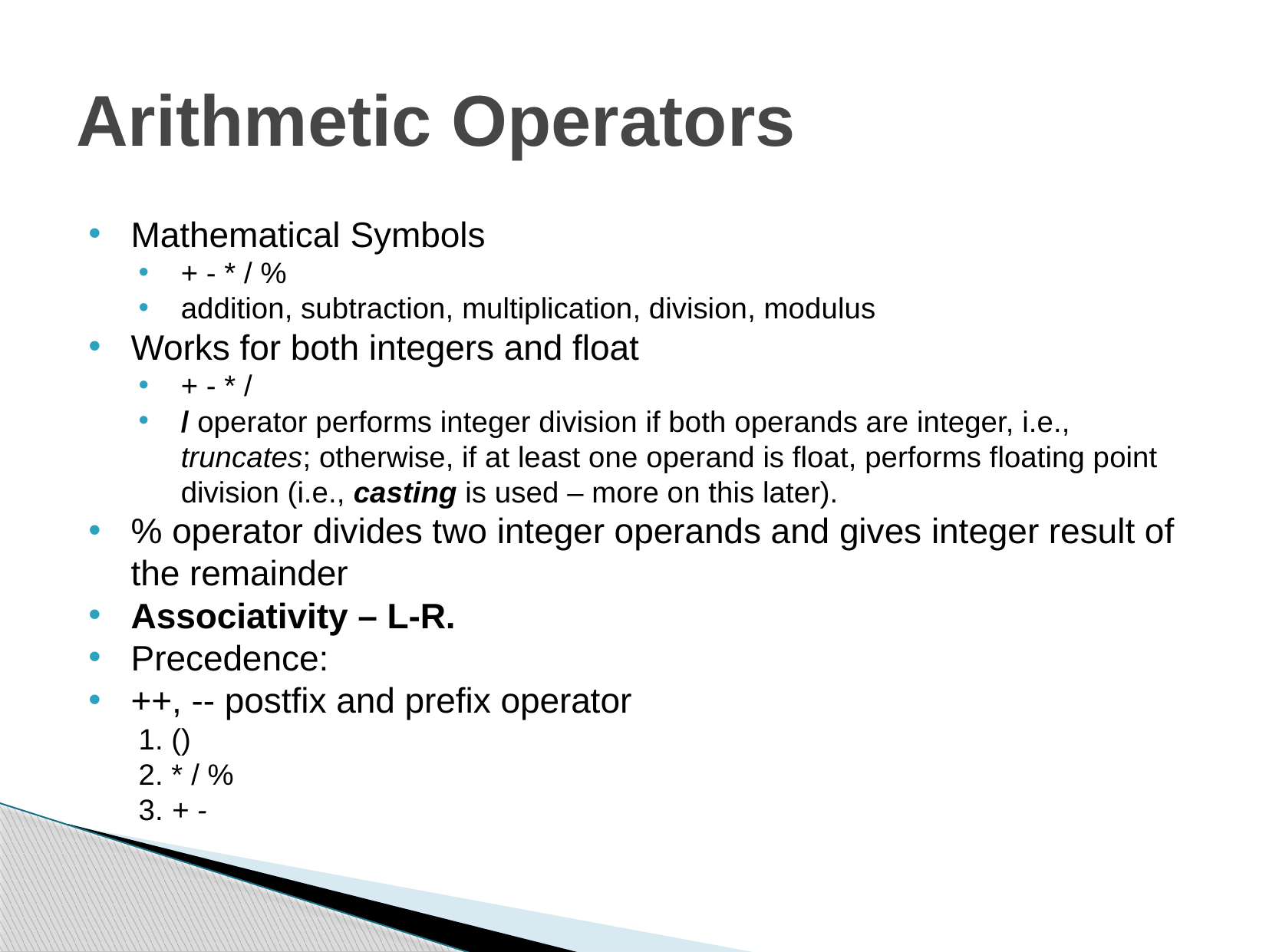

# Arithmetic Operators
Mathematical Symbols
+ - * / %
addition, subtraction, multiplication, division, modulus
Works for both integers and float
+ - * /
/ operator performs integer division if both operands are integer, i.e., truncates; otherwise, if at least one operand is float, performs floating point division (i.e., casting is used – more on this later).
% operator divides two integer operands and gives integer result of the remainder
Associativity – L-R.
Precedence:
++, -- postfix and prefix operator
1. ()
2. * / %
3. + -